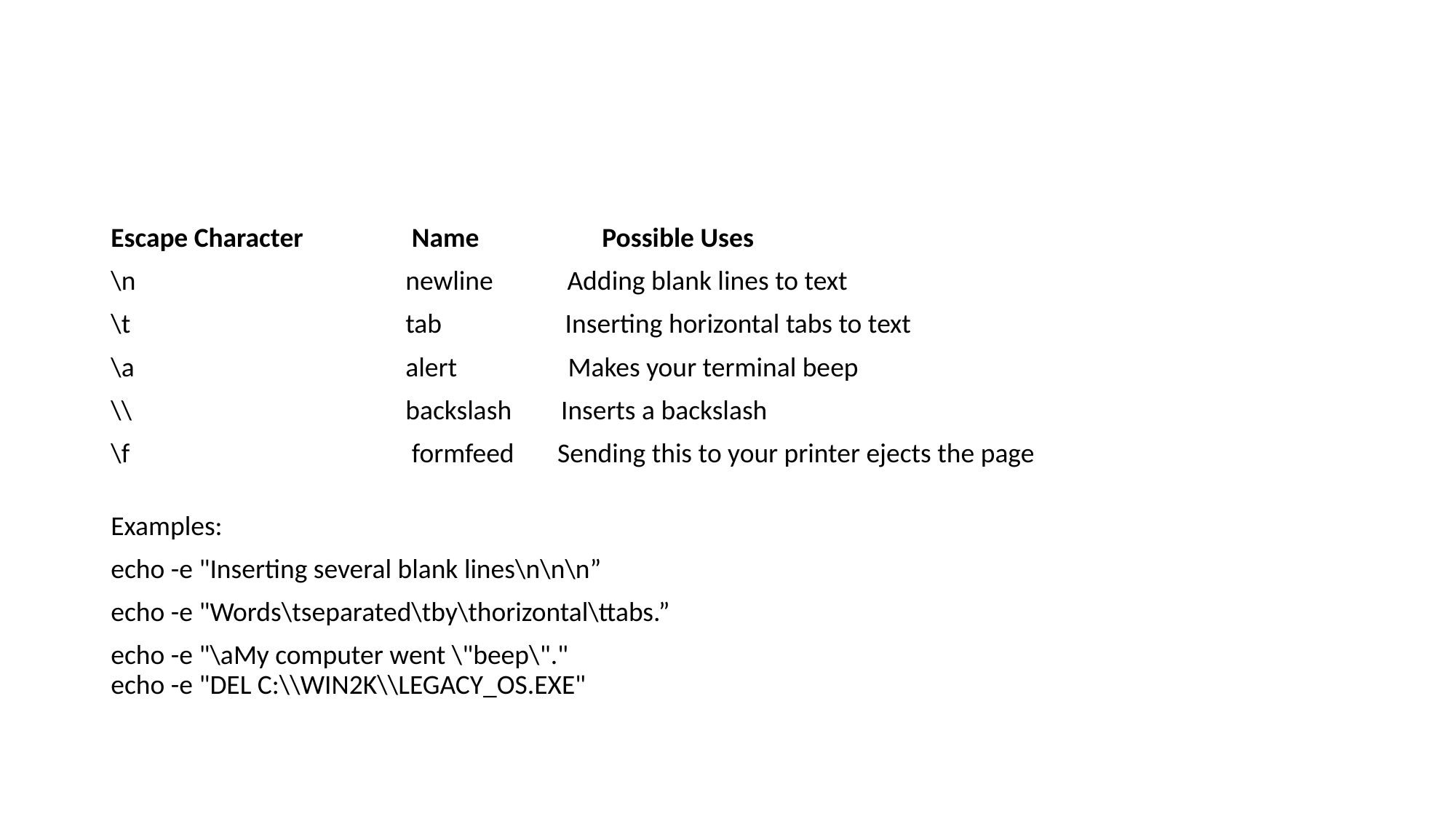

#
Escape Character  	 Name  		Possible Uses
\n   			newline            Adding blank lines to text
\t    			tab                    Inserting horizontal tabs to text
\a   			alert                  Makes your terminal beep
\\    			backslash        Inserts a backslash
\f  			 formfeed       Sending this to your printer ejects the page
Examples:
echo -e "Inserting several blank lines\n\n\n”
echo -e "Words\tseparated\tby\thorizontal\ttabs.”
echo -e "\aMy computer went \"beep\"."
echo -e "DEL C:\\WIN2K\\LEGACY_OS.EXE"